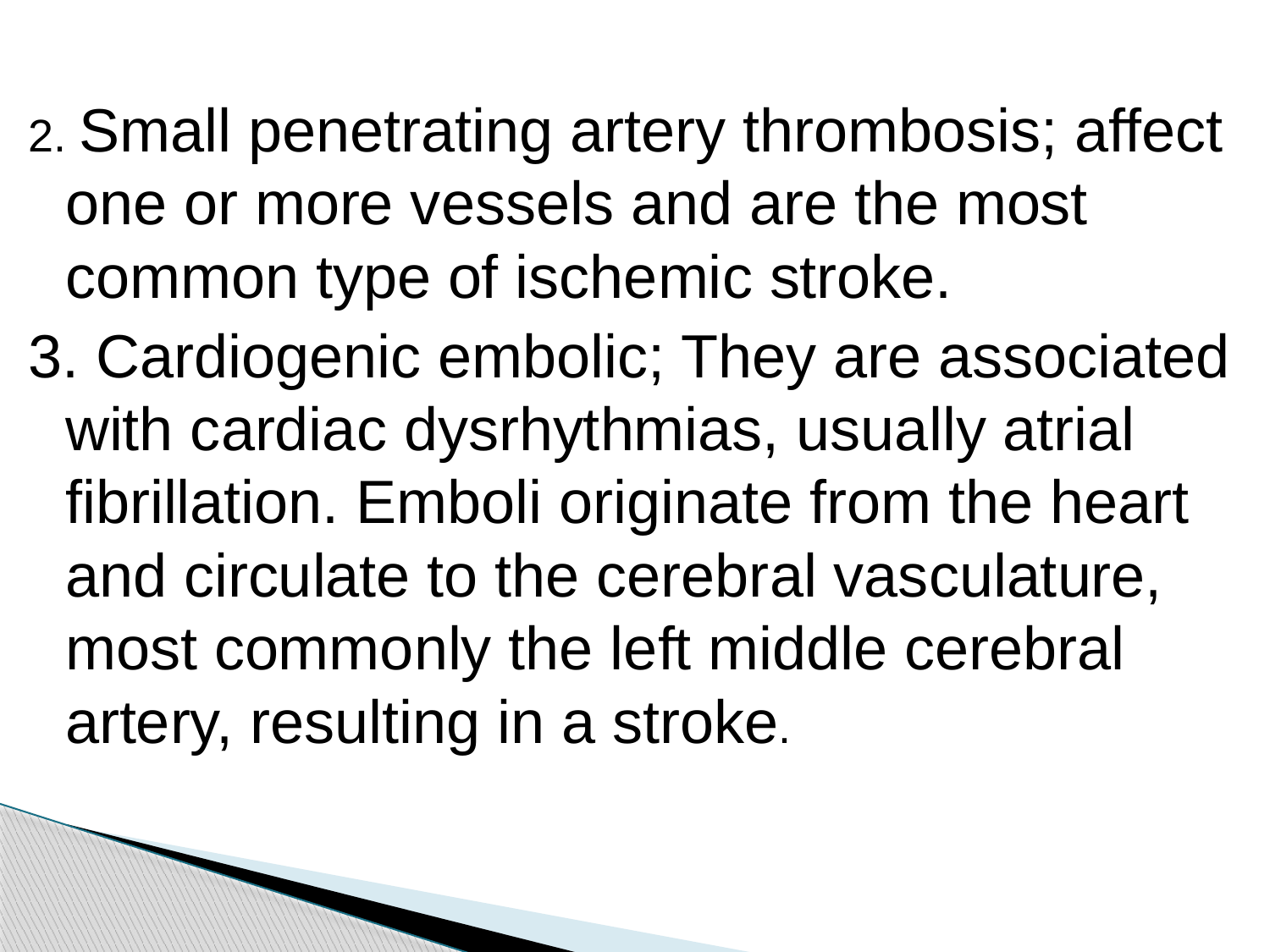

#
2. Small penetrating artery thrombosis; affect one or more vessels and are the most common type of ischemic stroke.
3. Cardiogenic embolic; They are associated with cardiac dysrhythmias, usually atrial fibrillation. Emboli originate from the heart and circulate to the cerebral vasculature, most commonly the left middle cerebral artery, resulting in a stroke.